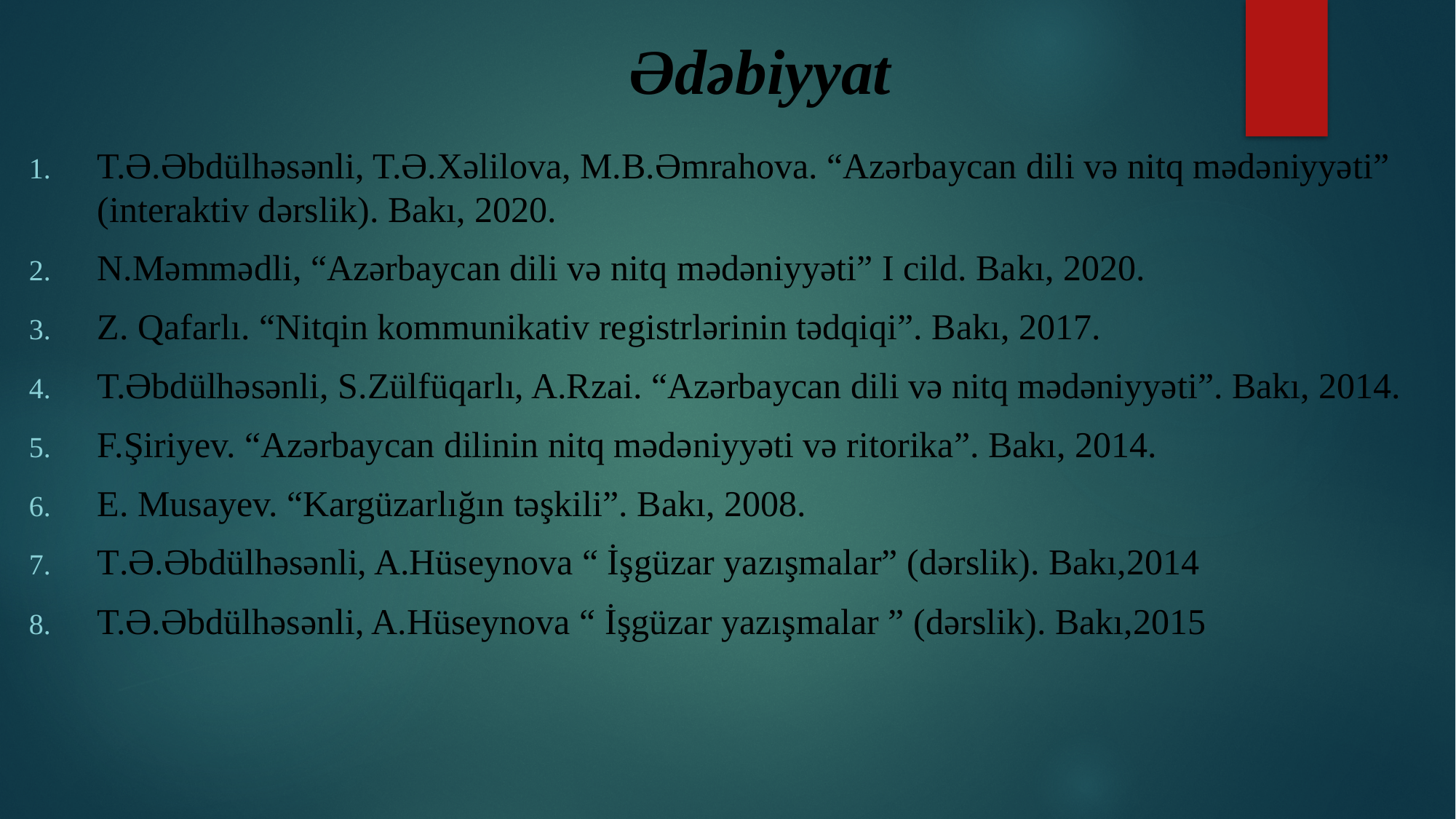

# Ədəbiyyat
T.Ə.Əbdülhəsənli, T.Ə.Xəlilova, M.B.Əmrahova. “Azərbaycan dili və nitq mədəniyyəti” (interaktiv dərslik). Bakı, 2020.
N.Məmmədli, “Azərbaycan dili və nitq mədəniyyəti” I cild. Bakı, 2020.
Z. Qafarlı. “Nitqin kommunikativ registrlərinin tədqiqi”. Bakı, 2017.
T.Əbdülhəsənli, S.Zülfüqarlı, A.Rzai. “Azərbaycan dili və nitq mədəniyyəti”. Bakı, 2014.
F.Şiriyev. “Azərbaycan dilinin nitq mədəniyyəti və ritorika”. Bakı, 2014.
E. Musayev. “Kargüzarlığın təşkili”. Bakı, 2008.
T.Ə.Əbdülhəsənli, A.Hüseynova “ İşgüzar yazışmalar” (dərslik). Bakı,2014
T.Ə.Əbdülhəsənli, A.Hüseynova “ İşgüzar yazışmalar ” (dərslik). Bakı,2015